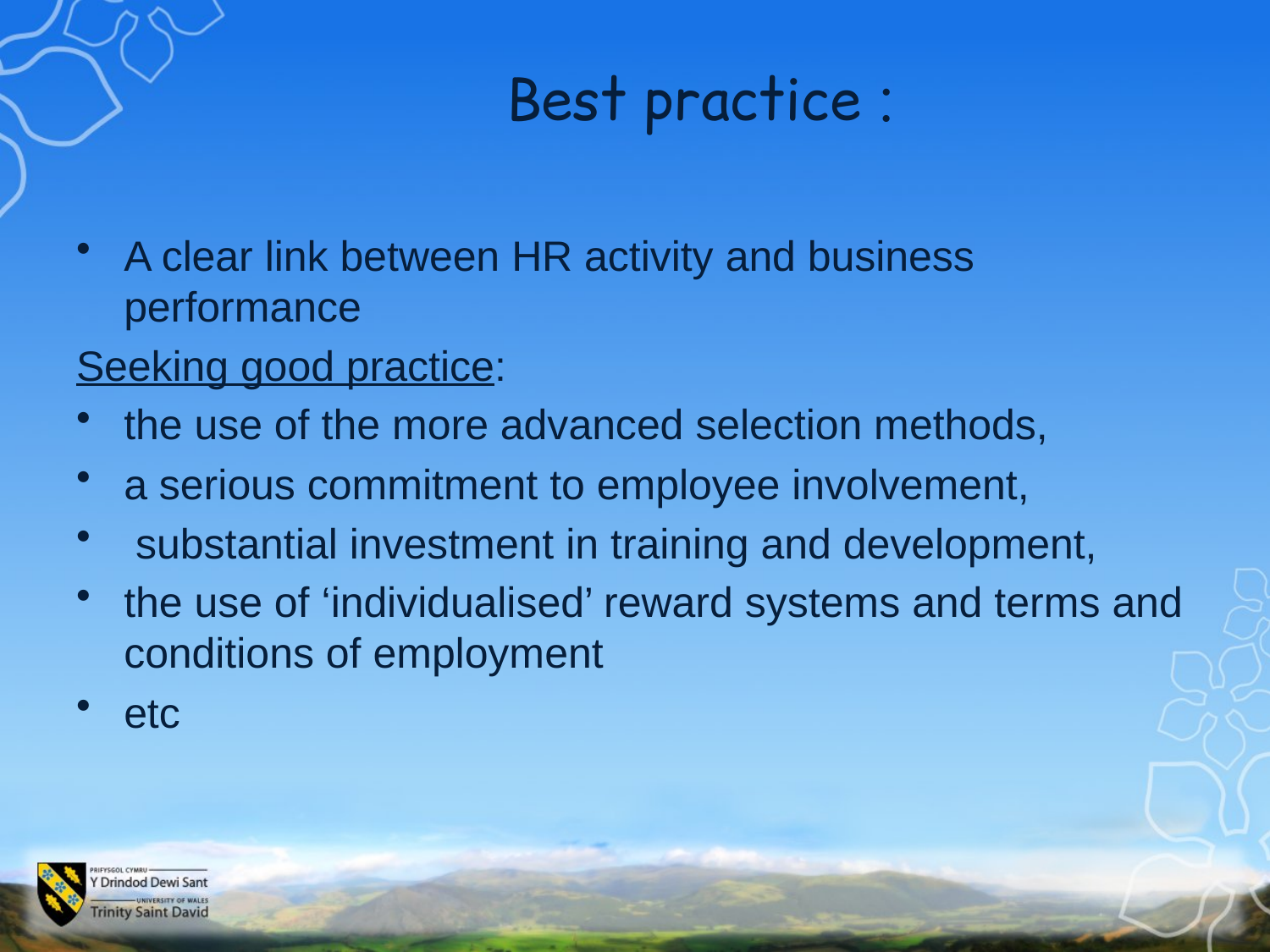

# Best practice :
A clear link between HR activity and business performance
Seeking good practice:
the use of the more advanced selection methods,
a serious commitment to employee involvement,
 substantial investment in training and development,
the use of ‘individualised’ reward systems and terms and conditions of employment
etc